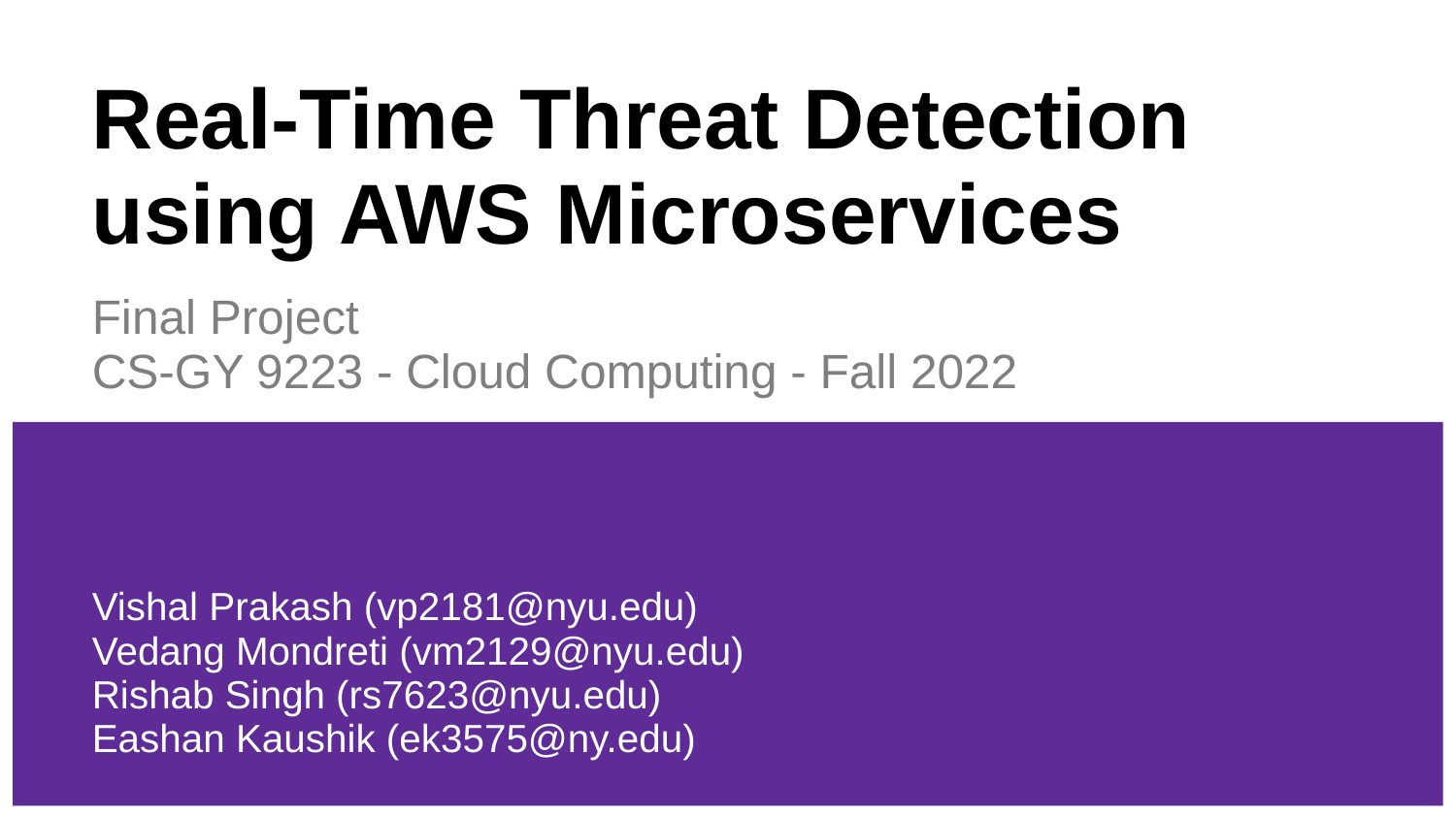

# Real-Time Threat Detection using AWS Microservices
Final Project
CS-GY 9223 - Cloud Computing - Fall 2022
Vishal Prakash (vp2181@nyu.edu)
Vedang Mondreti (vm2129@nyu.edu)
Rishab Singh (rs7623@nyu.edu)
Eashan Kaushik (ek3575@ny.edu)